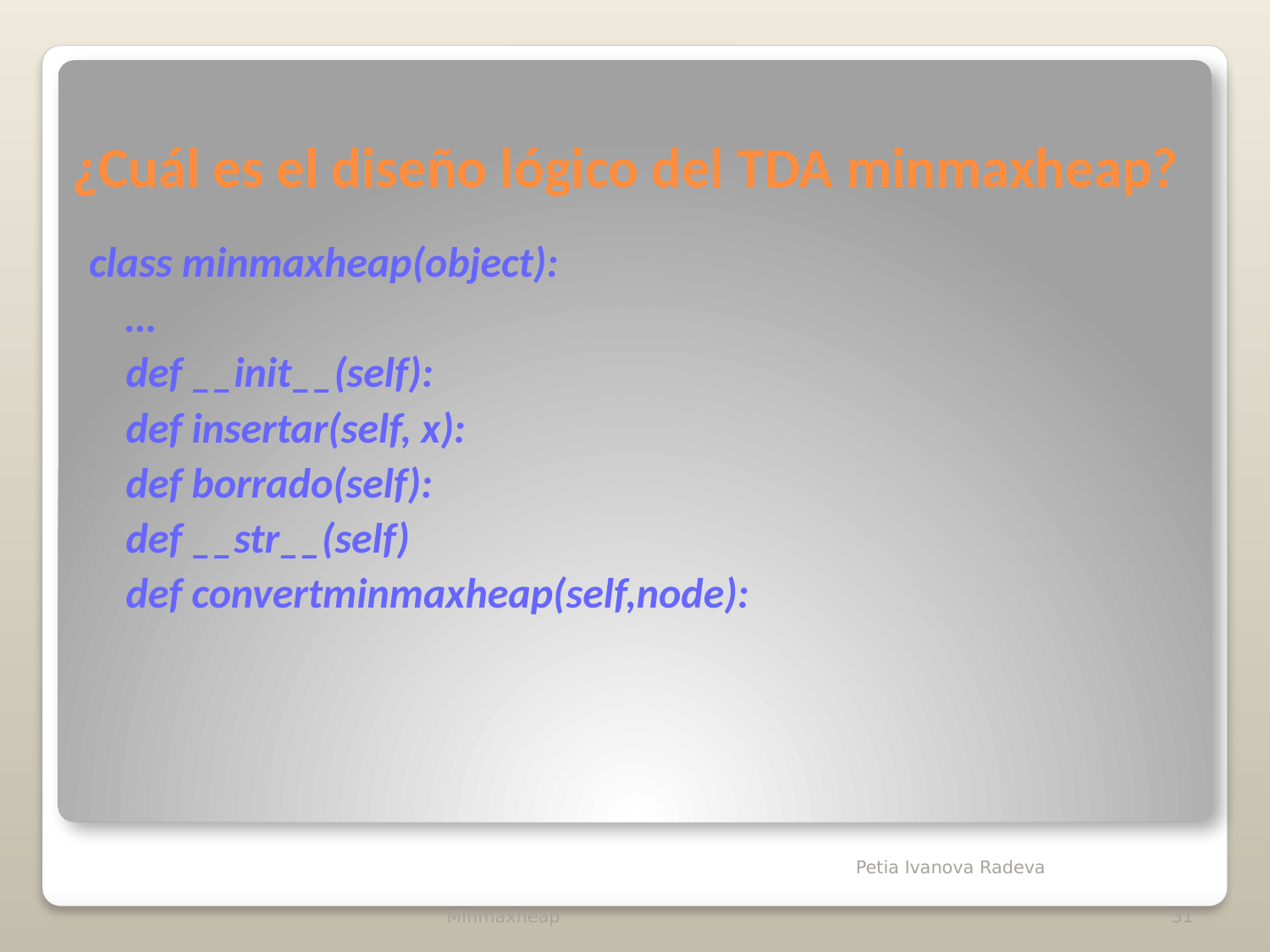

# ¿Cuál es el diseño lógico del TDA minmaxheap?
class minmaxheap(object):
	…
	def __init__(self):
	def insertar(self, x):
	def borrado(self):
	def __str__(self)
	def convertminmaxheap(self,node):

Minmaxheap
31